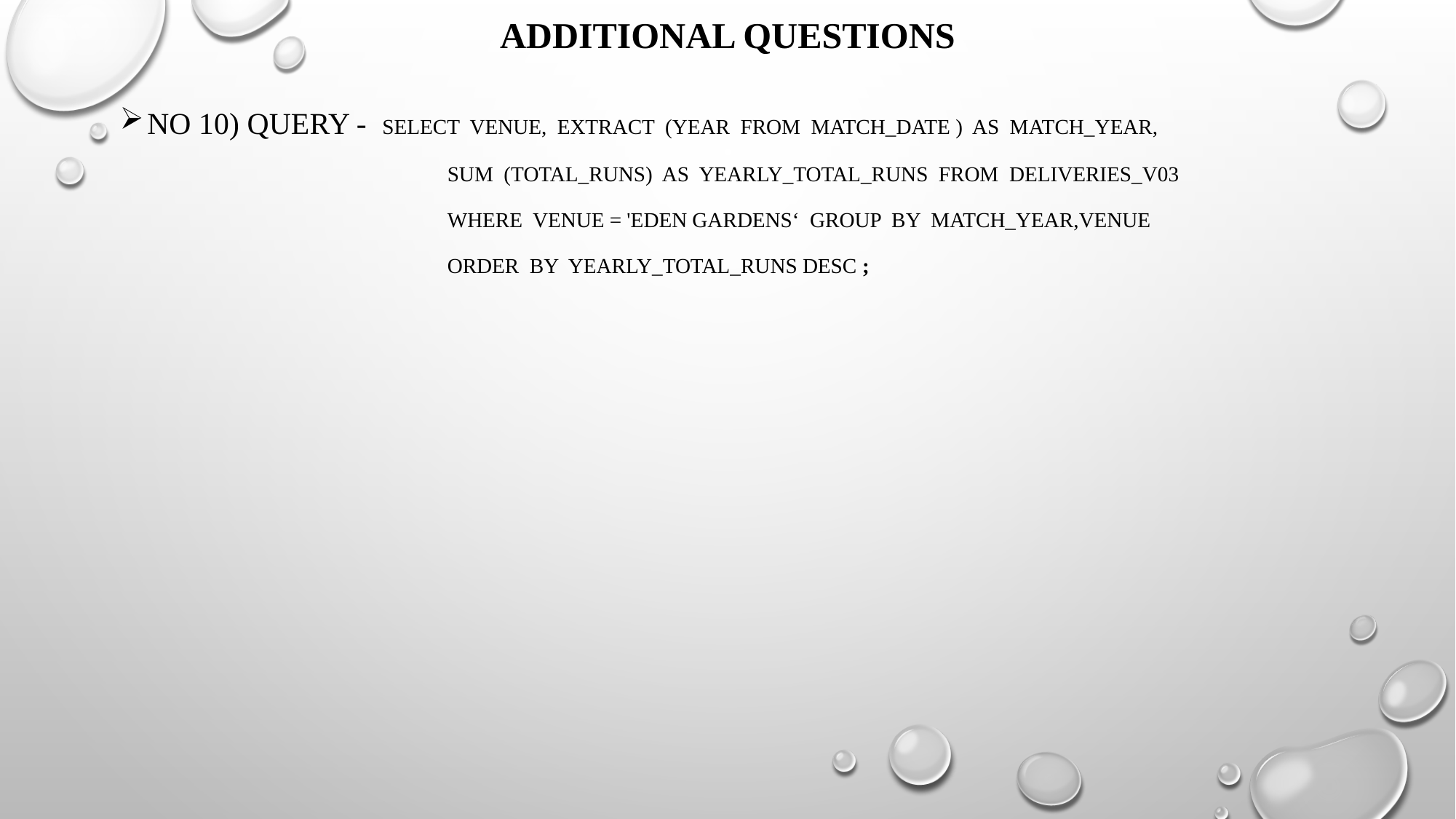

# Additional questions
No 10) query -  select  venue,  extract  (year  from  match_date )  as  match_year,
			sum  (total_runs)  as  yearly_total_runs  from  deliveries_v03
			where  venue = 'Eden Gardens‘  group  by  match_year,venue
			order  by  yearly_total_runs desc ;